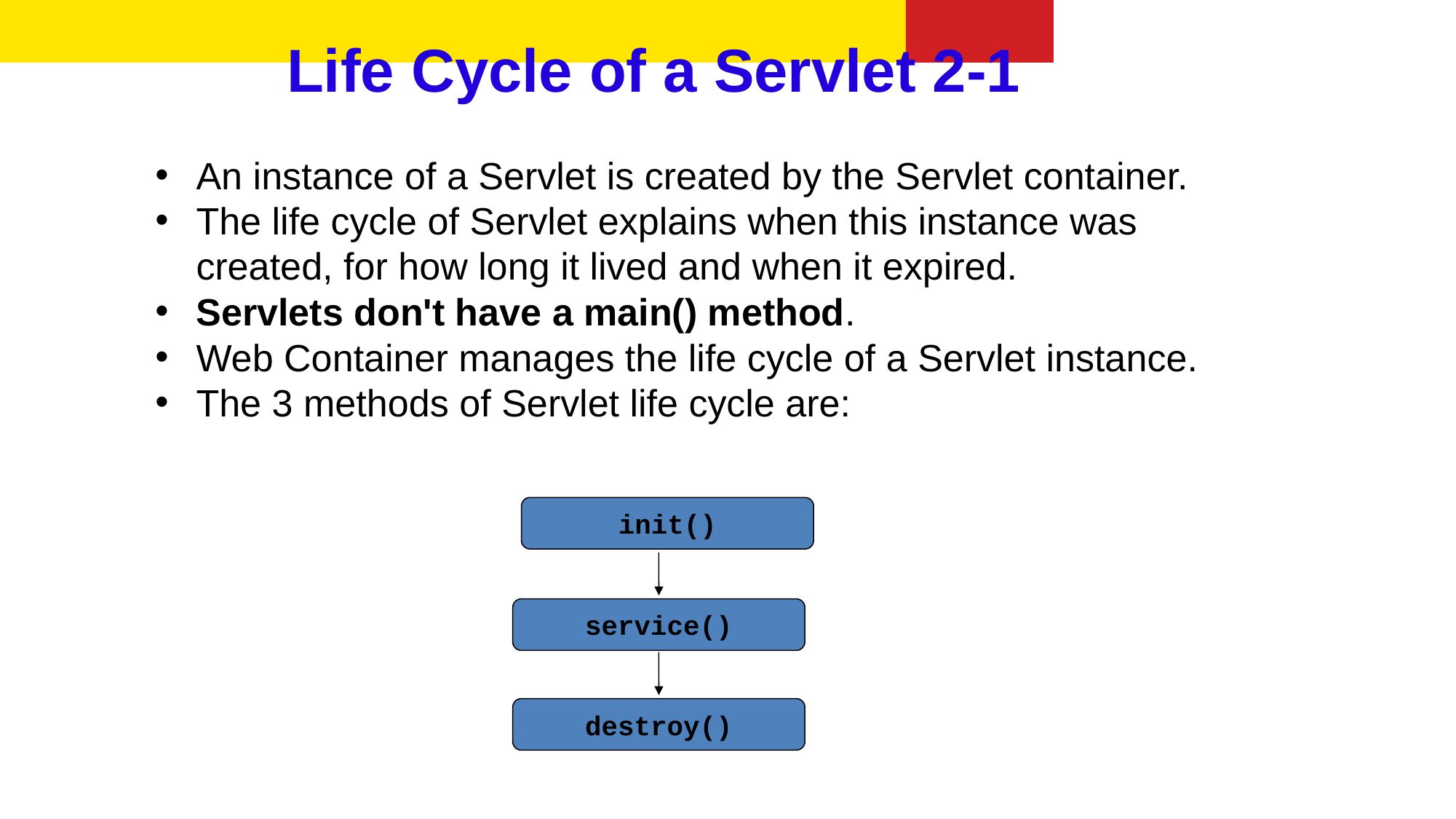

# Life Cycle of a Servlet 2-1
An instance of a Servlet is created by the Servlet container.
The life cycle of Servlet explains when this instance was created, for how long it lived and when it expired.
Servlets don't have a main() method.
Web Container manages the life cycle of a Servlet instance.
The 3 methods of Servlet life cycle are:
init()

service()

destroy()